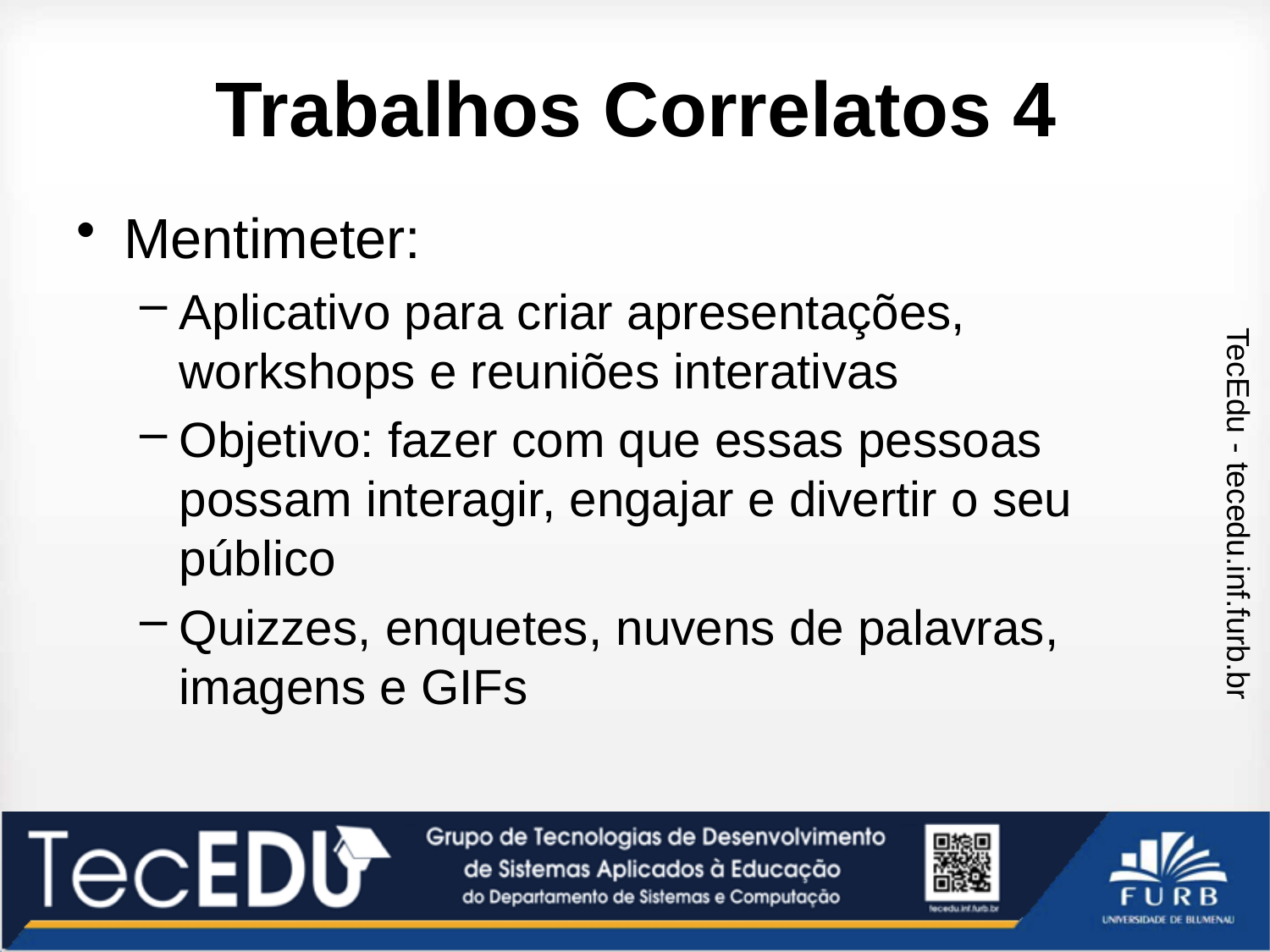

# Trabalhos Correlatos 4
Mentimeter:
Aplicativo para criar apresentações, workshops e reuniões interativas
Objetivo: fazer com que essas pessoas possam interagir, engajar e divertir o seu público
Quizzes, enquetes, nuvens de palavras, imagens e GIFs